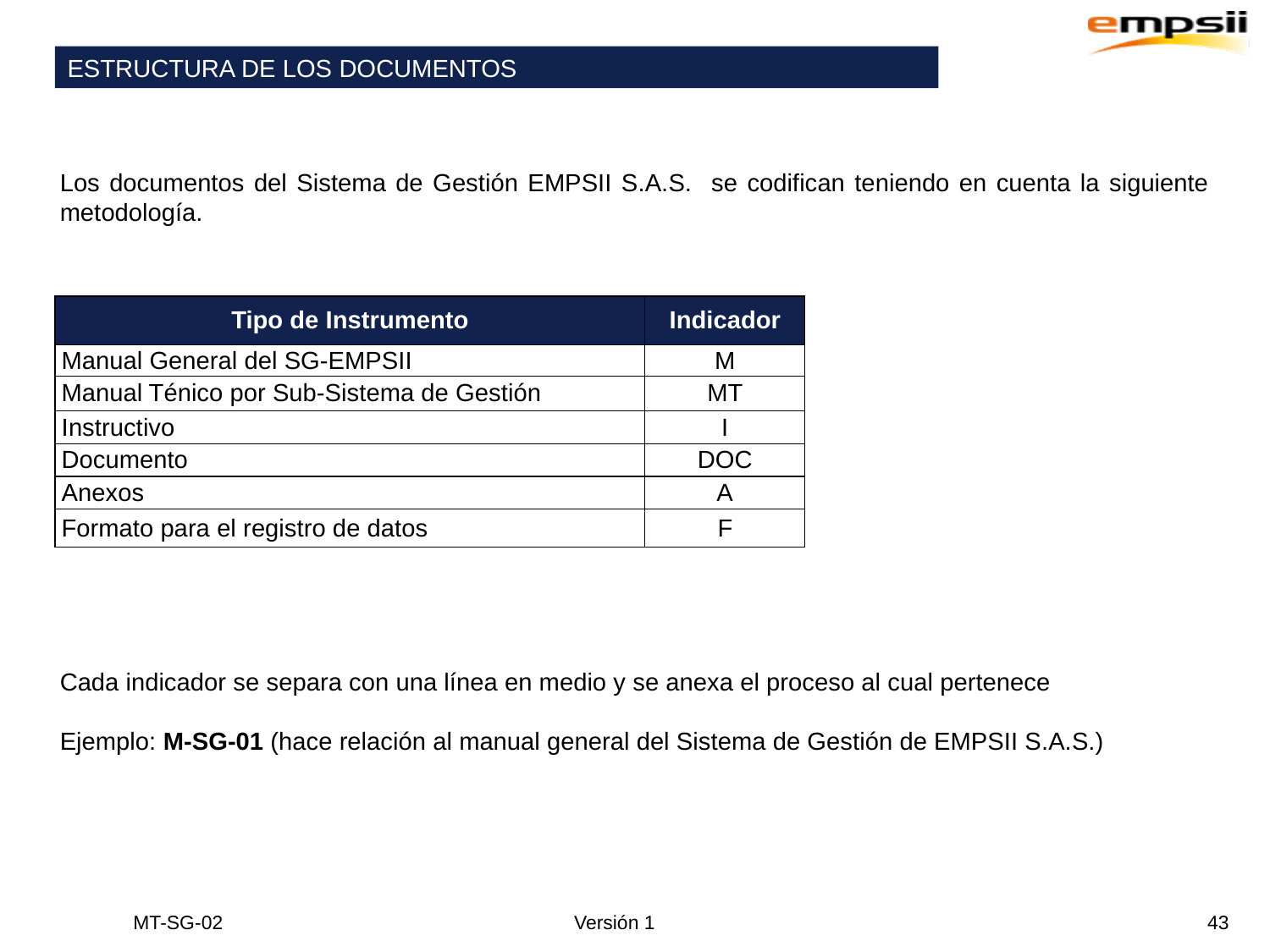

ESTRUCTURA DE LOS DOCUMENTOS
Los documentos del Sistema de Gestión EMPSII S.A.S.  se codifican teniendo en cuenta la siguiente metodología.
| Tipo de Instrumento | Indicador |
| --- | --- |
| Manual General del SG-EMPSII | M |
| Manual Ténico por Sub-Sistema de Gestión | MT |
| Instructivo | I |
| Documento | DOC |
| Anexos | A |
| Formato para el registro de datos | F |
Cada indicador se separa con una línea en medio y se anexa el proceso al cual pertenece

Ejemplo: M-SG-01 (hace relación al manual general del Sistema de Gestión de EMPSII S.A.S.)